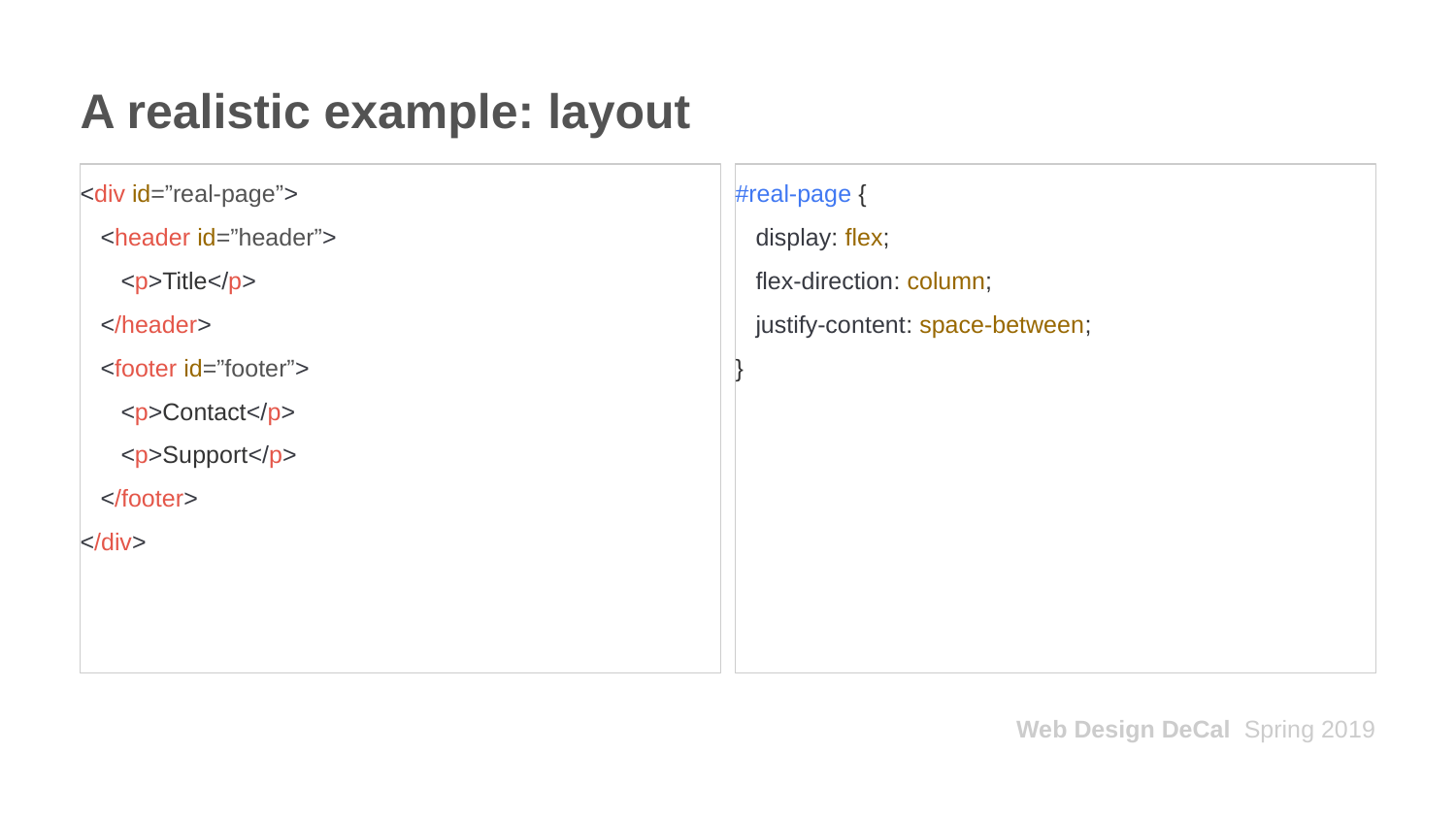

# A realistic example: layout
<div id=”real-page”>
   <header id=”header”>
      <p>Title</p>
   </header>
   <footer id=”footer”>
      <p>Contact</p>
      <p>Support</p>
   </footer>
</div>

#real-page {
   display: flex;
   flex-direction: column;
   justify-content: space-between;
}